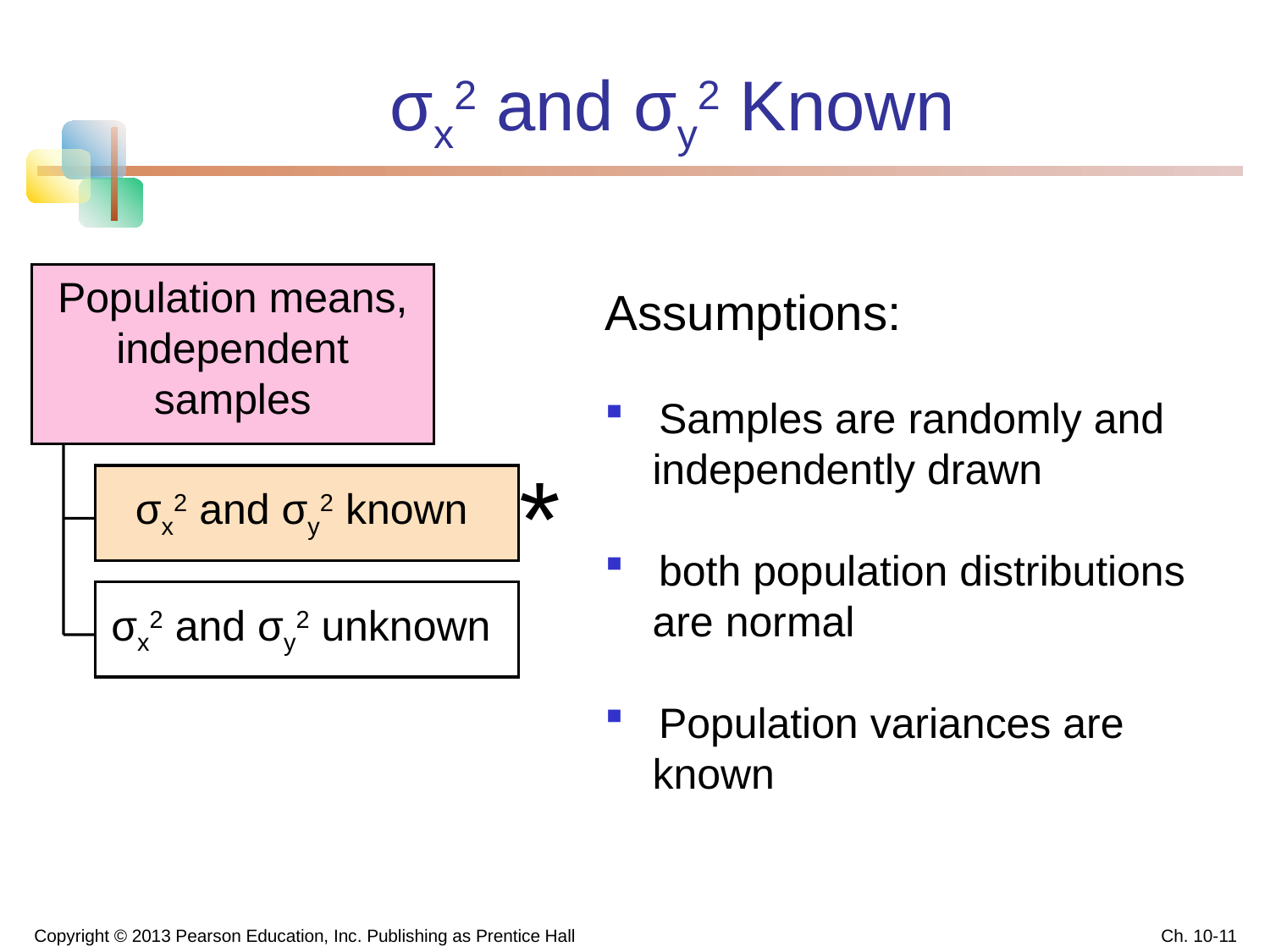

# σx2 and σy2 Known

Population means, independent samples
Assumptions:

  Samples are randomly and
    independently drawn

  both population distributions
    are normal

  Population variances are
    known

*

σx2 and σy2 known

σx2 and σy2 unknown

Copyright © 2013 Pearson Education, Inc. Publishing as Prentice Hall
Ch. 10-11